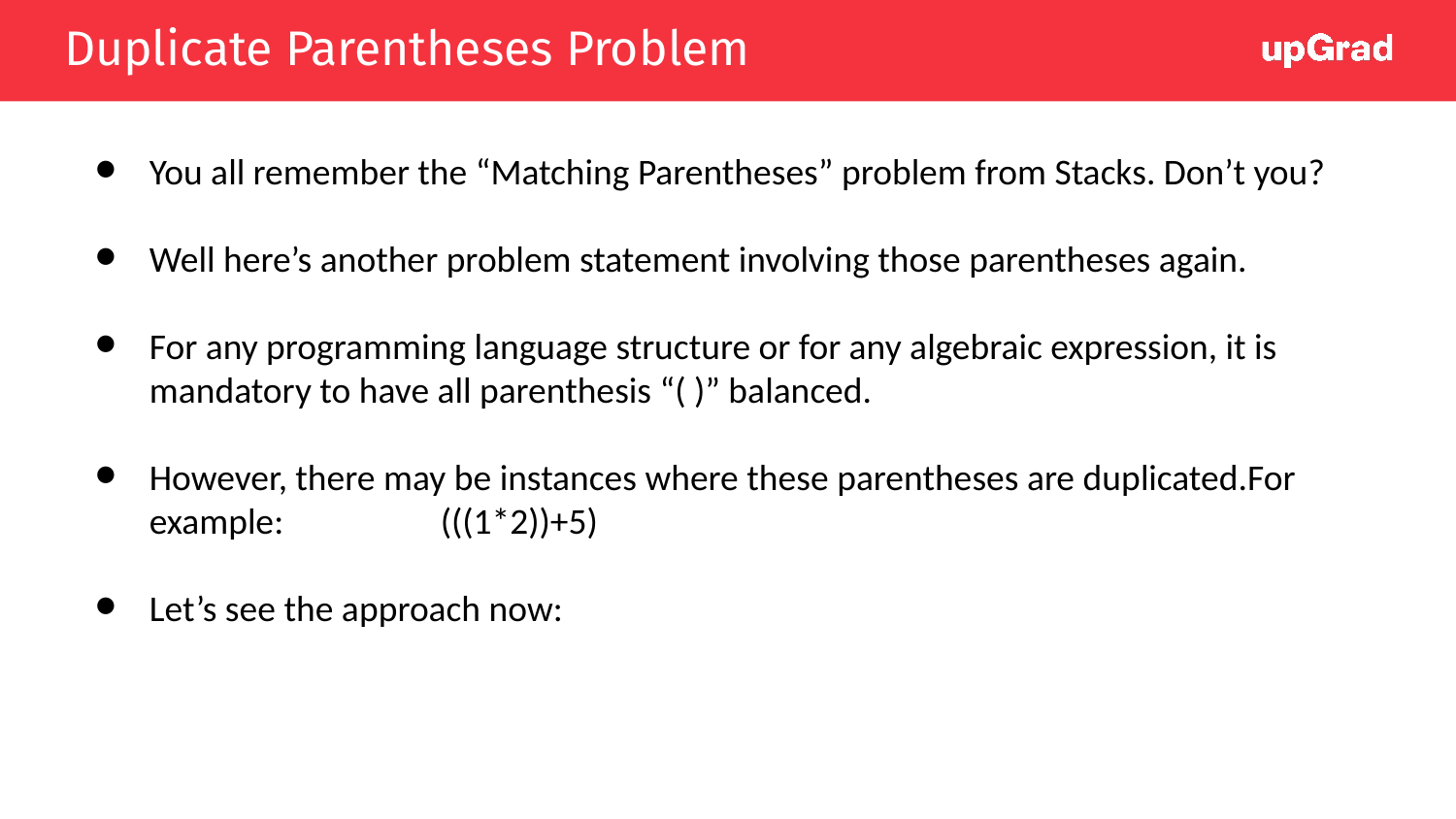

# Duplicate Parentheses Problem

You all remember the “Matching Parentheses” problem from Stacks. Don’t you?

Well here’s another problem statement involving those parentheses again.

For any programming language structure or for any algebraic expression, it is mandatory to have all parenthesis “( )” balanced.

However, there may be instances where these parentheses are duplicated.For example:		(((1*2))+5)

Let’s see the approach now: